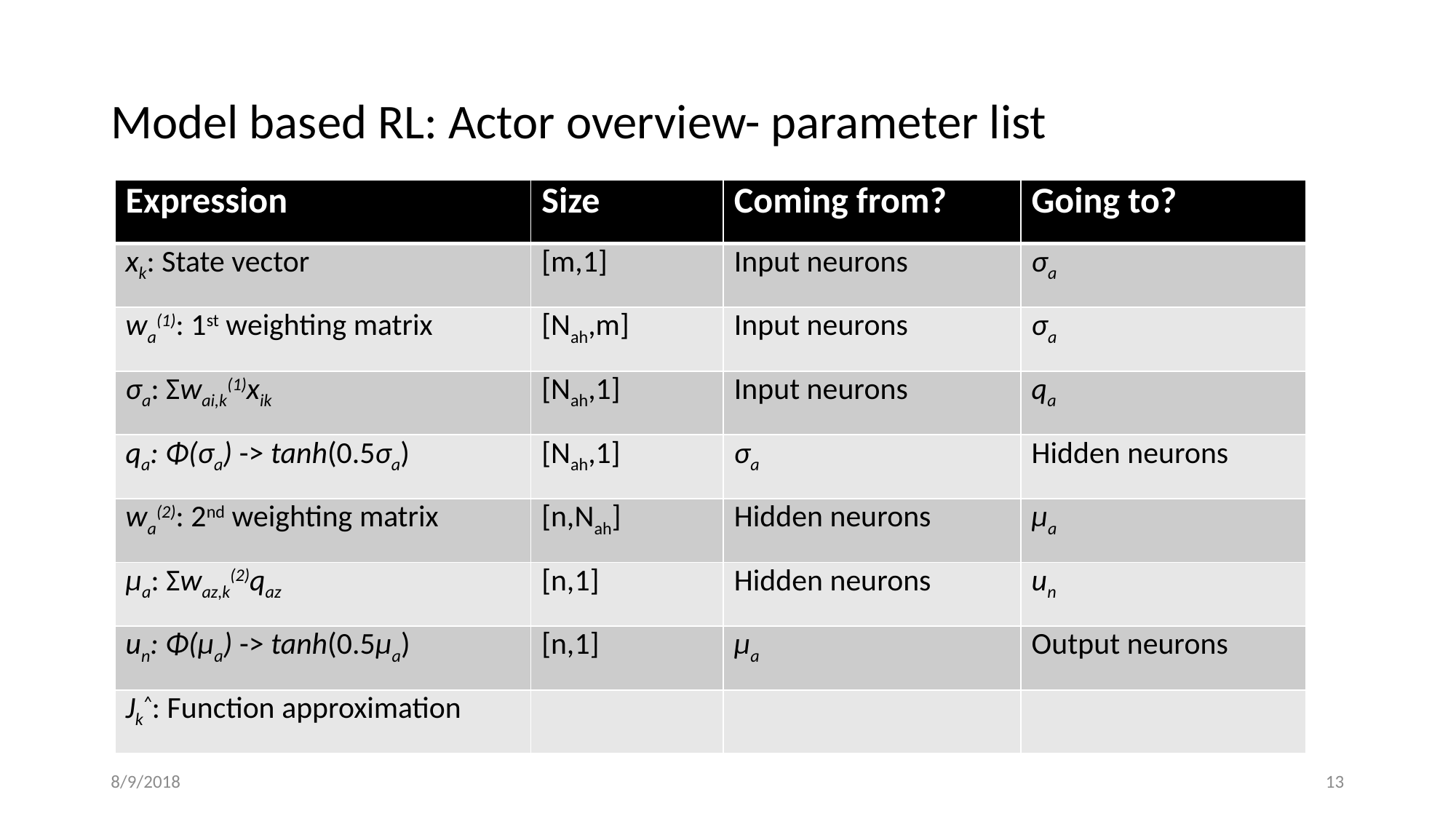

# Model based RL: Actor overview- parameter list
| Expression | Size | Coming from? | Going to? |
| --- | --- | --- | --- |
| xk: State vector | [m,1] | Input neurons | σa |
| wa(1): 1st weighting matrix | [Nah,m] | Input neurons | σa |
| σa: Σwai,k(1)xik | [Nah,1] | Input neurons | qa |
| qa: Φ(σa) -> tanh(0.5σa) | [Nah,1] | σa | Hidden neurons |
| wa(2): 2nd weighting matrix | [n,Nah] | Hidden neurons | μa |
| μa: Σwaz,k(2)qaz | [n,1] | Hidden neurons | un |
| un: Φ(μa) -> tanh(0.5μa) | [n,1] | μa | Output neurons |
| Jk^: Function approximation |  |  |  |
8/9/2018
13